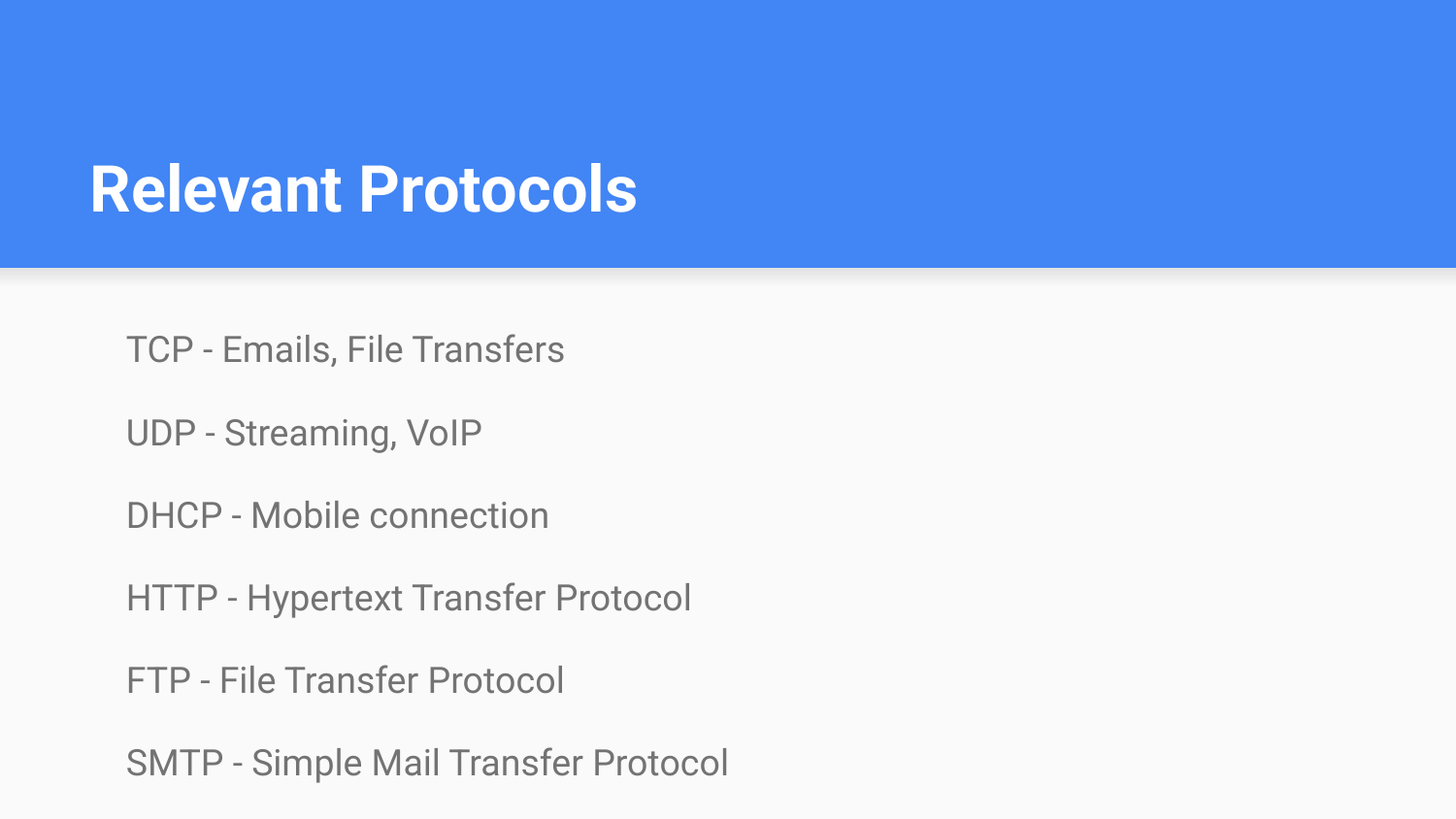

# Relevant Protocols
TCP - Emails, File Transfers
UDP - Streaming, VoIP
DHCP - Mobile connection
HTTP - Hypertext Transfer Protocol
FTP - File Transfer Protocol
SMTP - Simple Mail Transfer Protocol